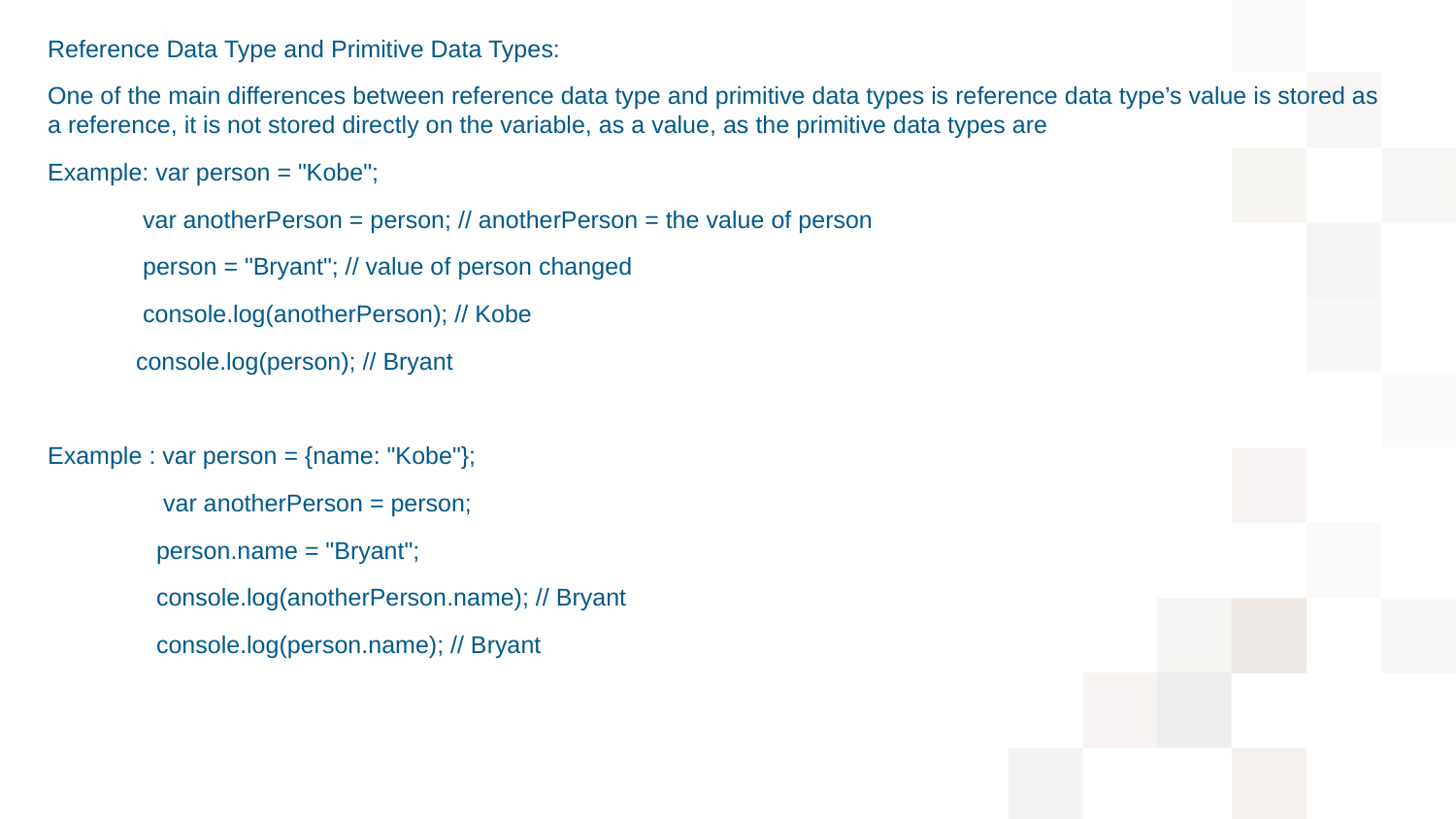

Reference Data Type and Primitive Data Types:
One of the main differences between reference data type and primitive data types is reference data type’s value is stored as a reference, it is not stored directly on the variable, as a value, as the primitive data types are
Example: var person = "Kobe";
              ​var anotherPerson = person; // anotherPerson = the value of person​
              person = "Bryant"; // value of person changed​
​              console.log(anotherPerson); // Kobe​
             console.log(person); // Bryant

Example : var person = {name: "Kobe"};
​                 var anotherPerson = person;
                person.name = "Bryant";
                console.log(anotherPerson.name); // Bryant​
                console.log(person.name); // Bryant